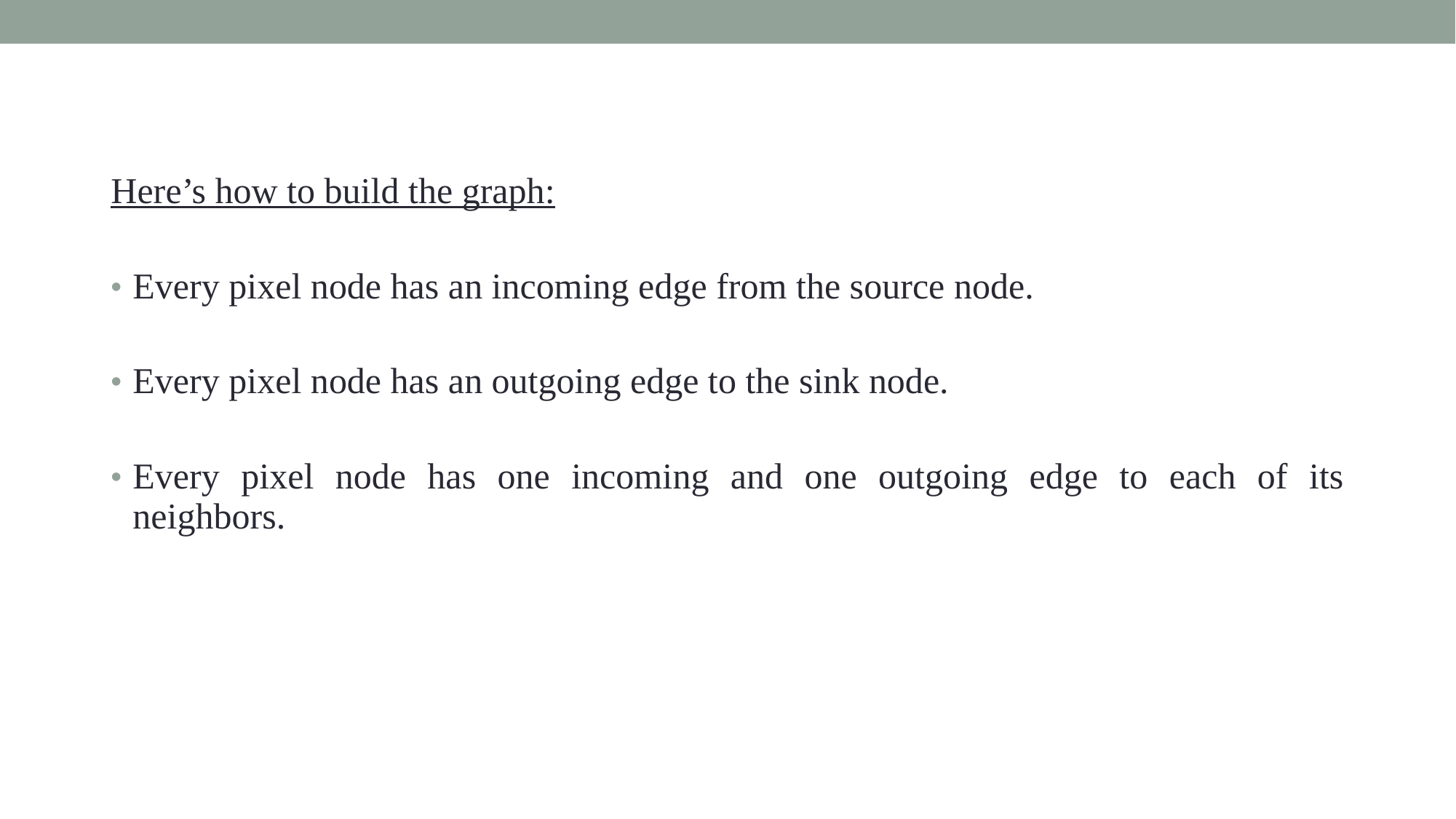

Here’s how to build the graph:

Every pixel node has an incoming edge from the source node.

Every pixel node has an outgoing edge to the sink node.

Every pixel node has one incoming and one outgoing edge to each of its neighbors.